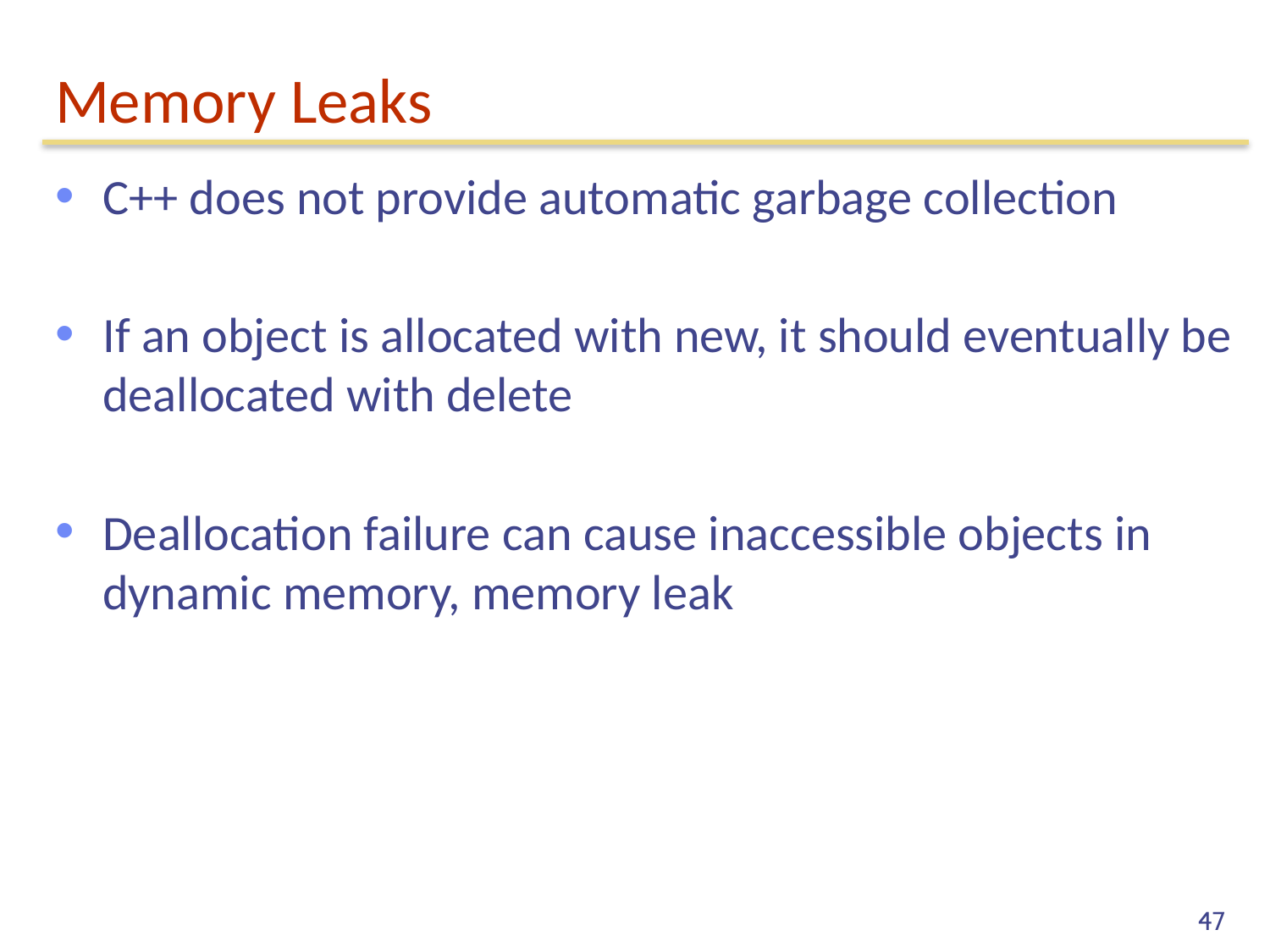

# Memory Leaks
C++ does not provide automatic garbage collection

If an object is allocated with new, it should eventually be deallocated with delete

Deallocation failure can cause inaccessible objects in dynamic memory, memory leak

47